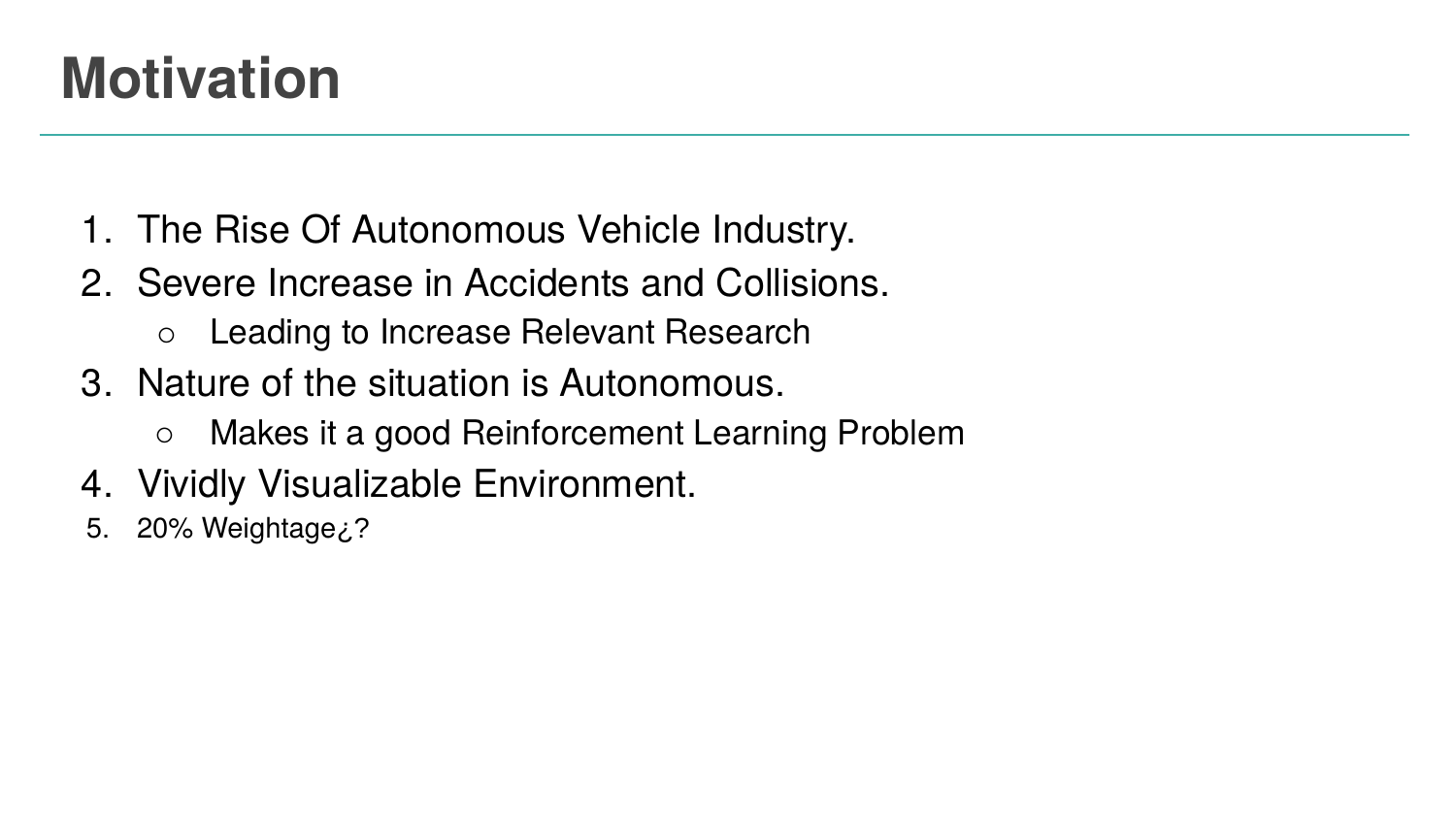

# Motivation
The Rise Of Autonomous Vehicle Industry.
Severe Increase in Accidents and Collisions.
Leading to Increase Relevant Research
Nature of the situation is Autonomous.
Makes it a good Reinforcement Learning Problem
Vividly Visualizable Environment.
20% Weightage¿?